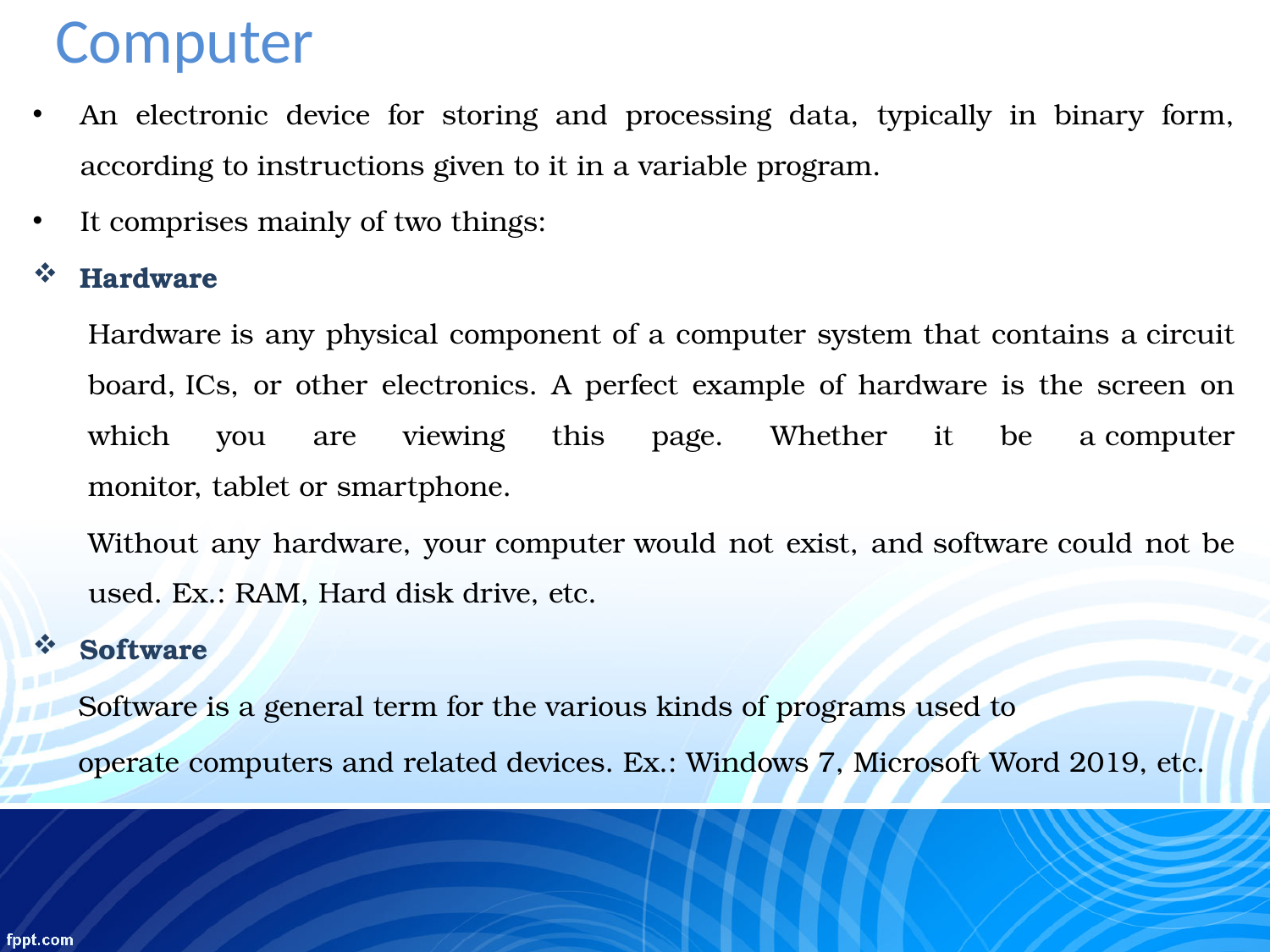

# Computer
An electronic device for storing and processing data, typically in binary form, according to instructions given to it in a variable program.
It comprises mainly of two things:
Hardware
Hardware is any physical component of a computer system that contains a circuit board, ICs, or other electronics. A perfect example of hardware is the screen on which you are viewing this page. Whether it be a computer monitor, tablet or smartphone.
Without any hardware, your computer would not exist, and software could not be used. Ex.: RAM, Hard disk drive, etc.
Software
     Software is a general term for the various kinds of programs used to
     operate computers and related devices. Ex.: Windows 7, Microsoft Word 2019, etc.